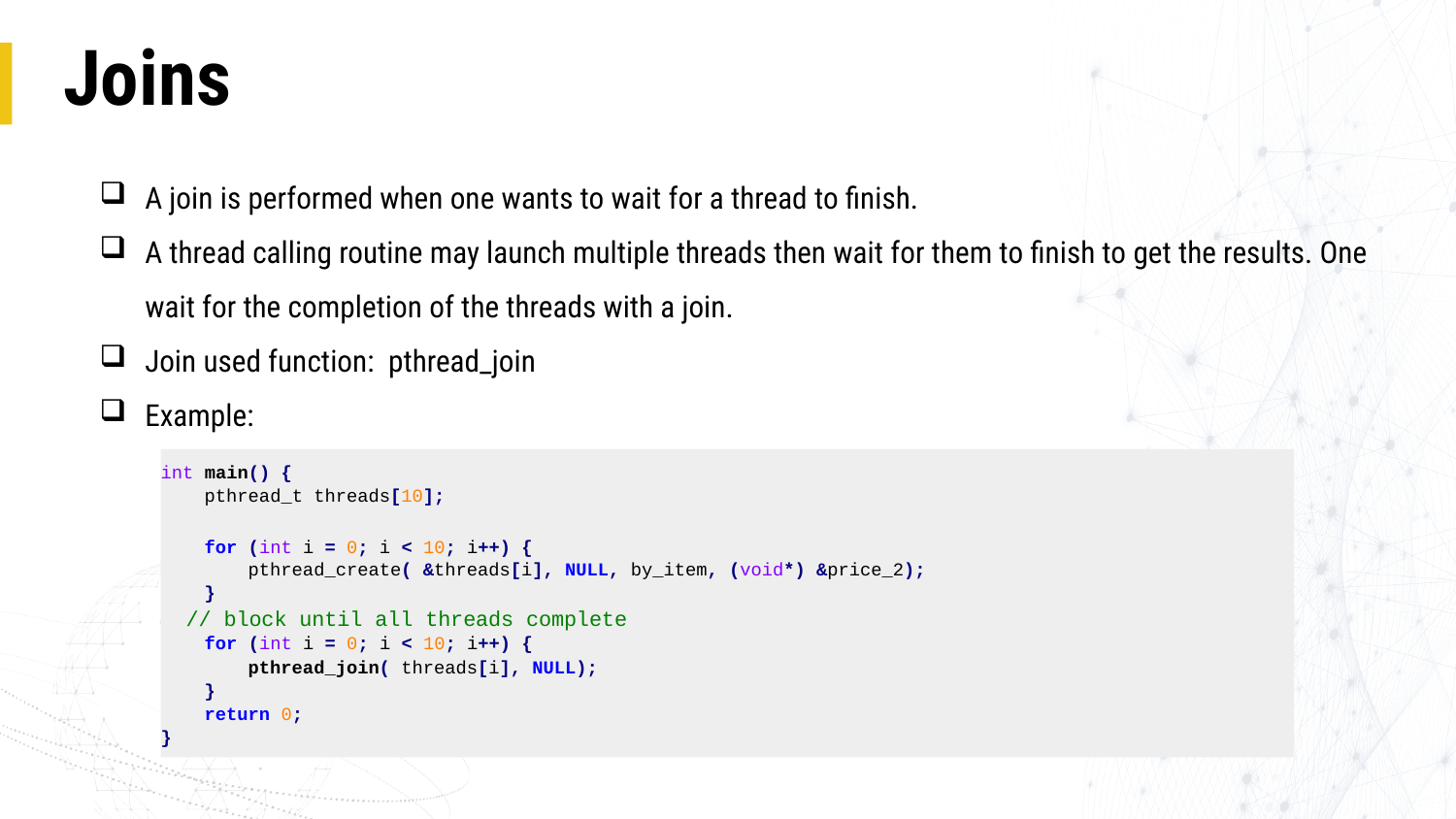

# Joins
A join is performed when one wants to wait for a thread to finish.
A thread calling routine may launch multiple threads then wait for them to finish to get the results. One wait for the completion of the threads with a join.
Join used function:  pthread_join
Example:
int main() {
    pthread_t threads[10];

    for (int i = 0; i < 10; i++) {
        pthread_create( &threads[i], NULL, by_item, (void*) &price_2);
    }
  // block until all threads complete
    for (int i = 0; i < 10; i++) {
        pthread_join( threads[i], NULL);
    }
    return 0;
}